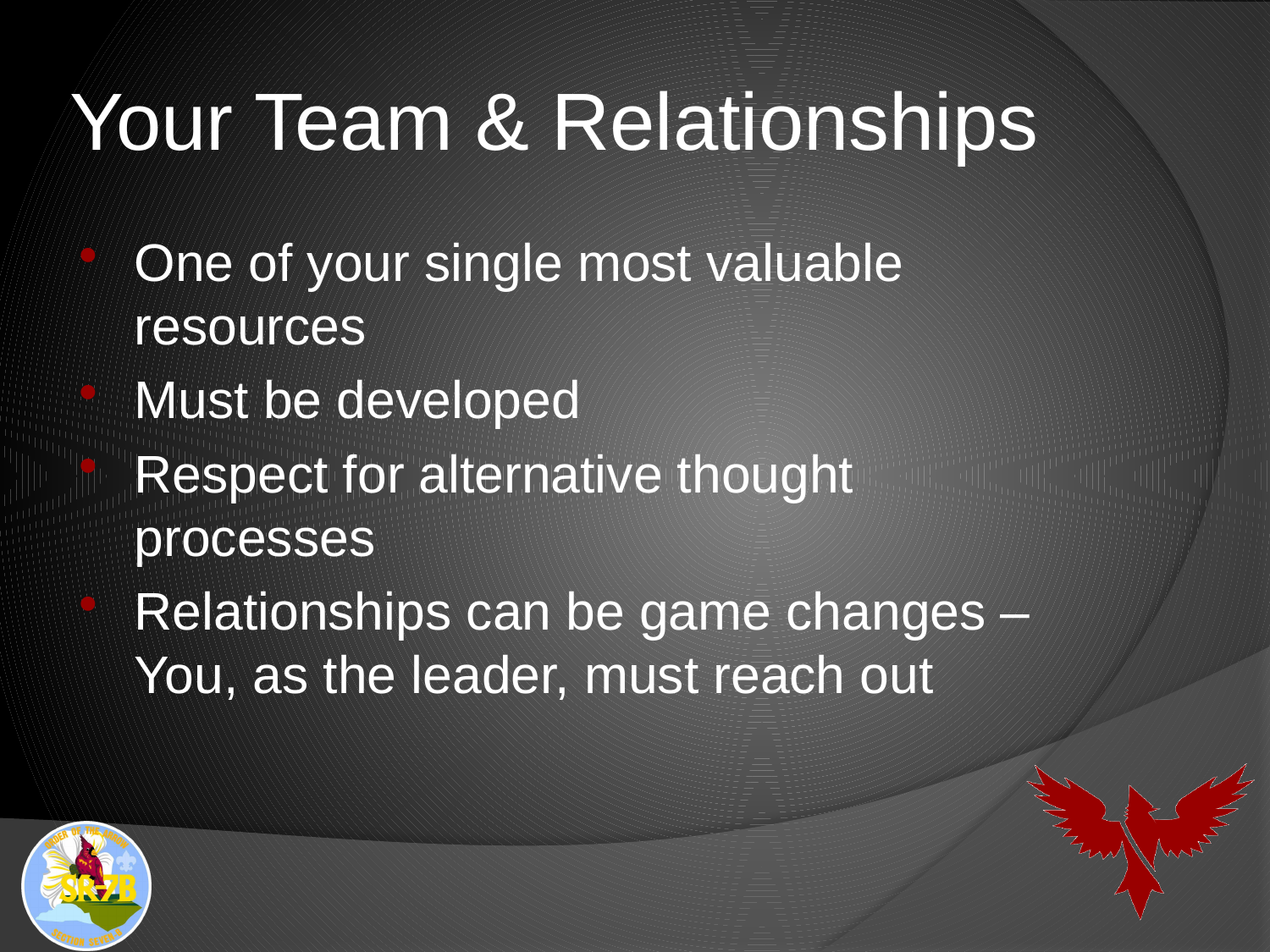

# Your Team & Relationships
One of your single most valuable resources
Must be developed
Respect for alternative thought processes
Relationships can be game changes – You, as the leader, must reach out